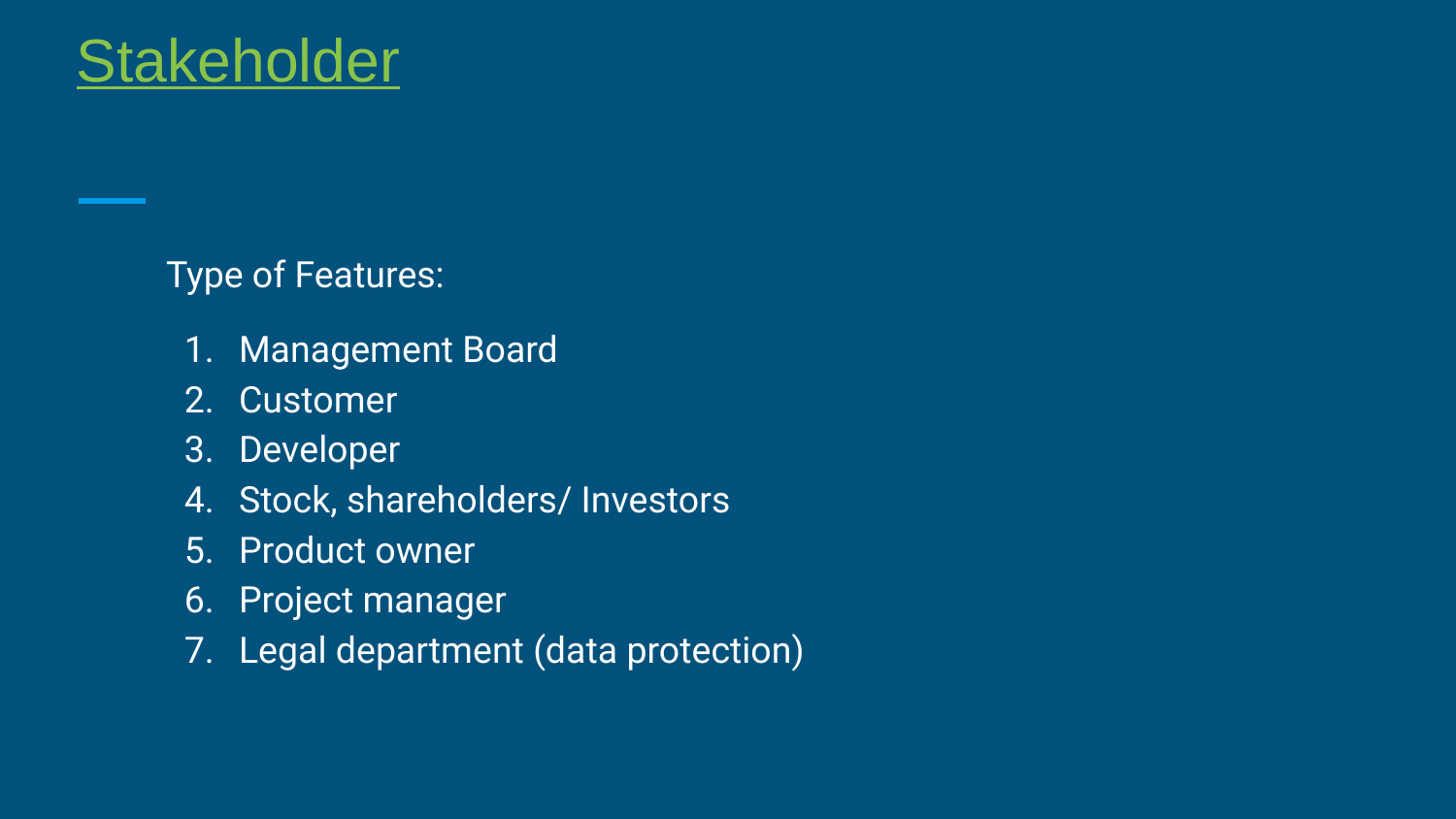

# Stakeholder
Type of Features:
Management Board
Customer
Developer
Stock, shareholders/ Investors
Product owner
Project manager
Legal department (data protection)